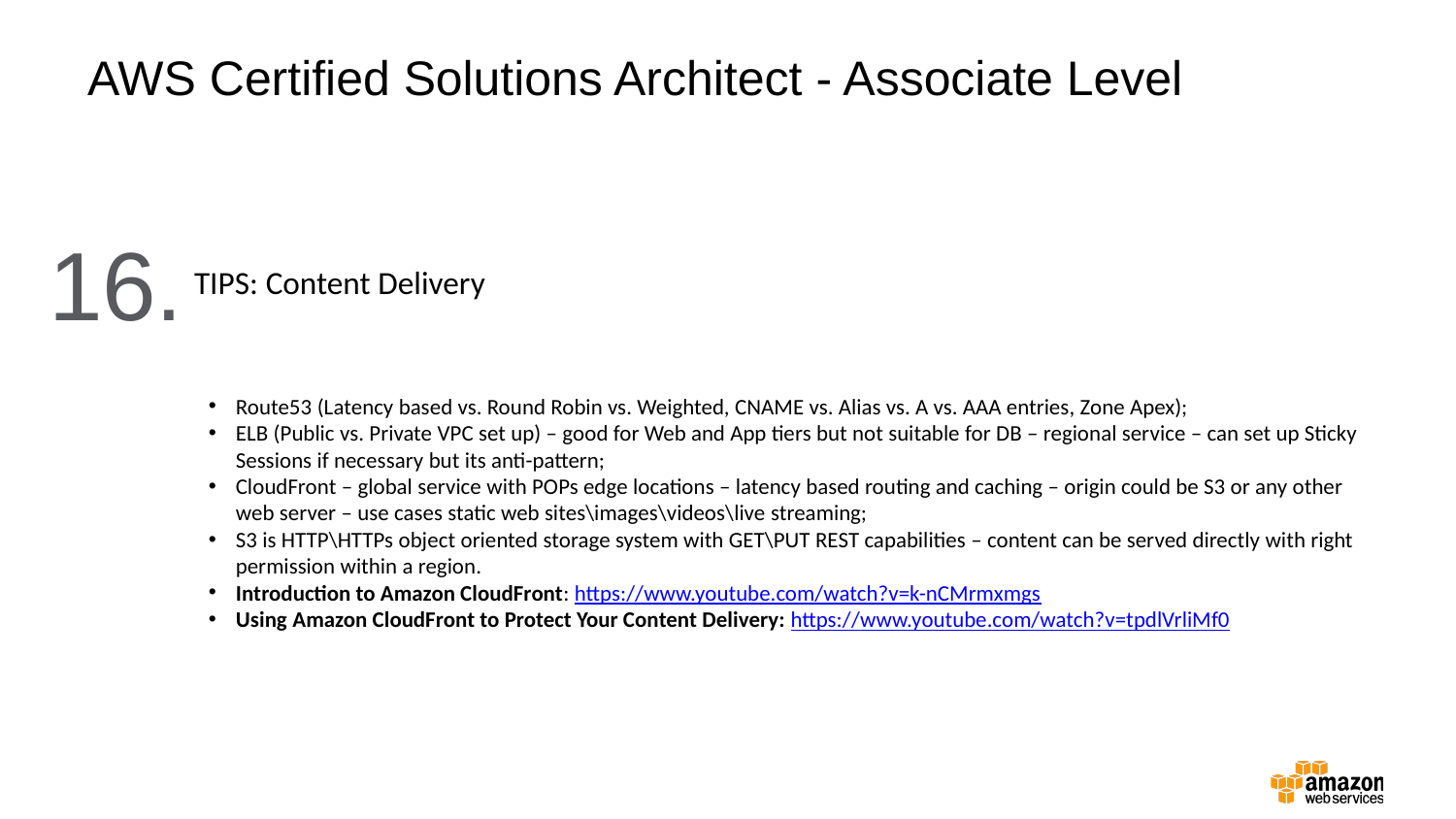

AWS Certified Solutions Architect - Associate Level
16.
TIPS: Content Delivery
Route53 (Latency based vs. Round Robin vs. Weighted, CNAME vs. Alias vs. A vs. AAA entries, Zone Apex);
ELB (Public vs. Private VPC set up) – good for Web and App tiers but not suitable for DB – regional service – can set up Sticky Sessions if necessary but its anti-pattern;
CloudFront – global service with POPs edge locations – latency based routing and caching – origin could be S3 or any other web server – use cases static web sites\images\videos\live streaming;
S3 is HTTP\HTTPs object oriented storage system with GET\PUT REST capabilities – content can be served directly with right permission within a region.
Introduction to Amazon CloudFront: https://www.youtube.com/watch?v=k-nCMrmxmgs
Using Amazon CloudFront to Protect Your Content Delivery: https://www.youtube.com/watch?v=tpdlVrliMf0